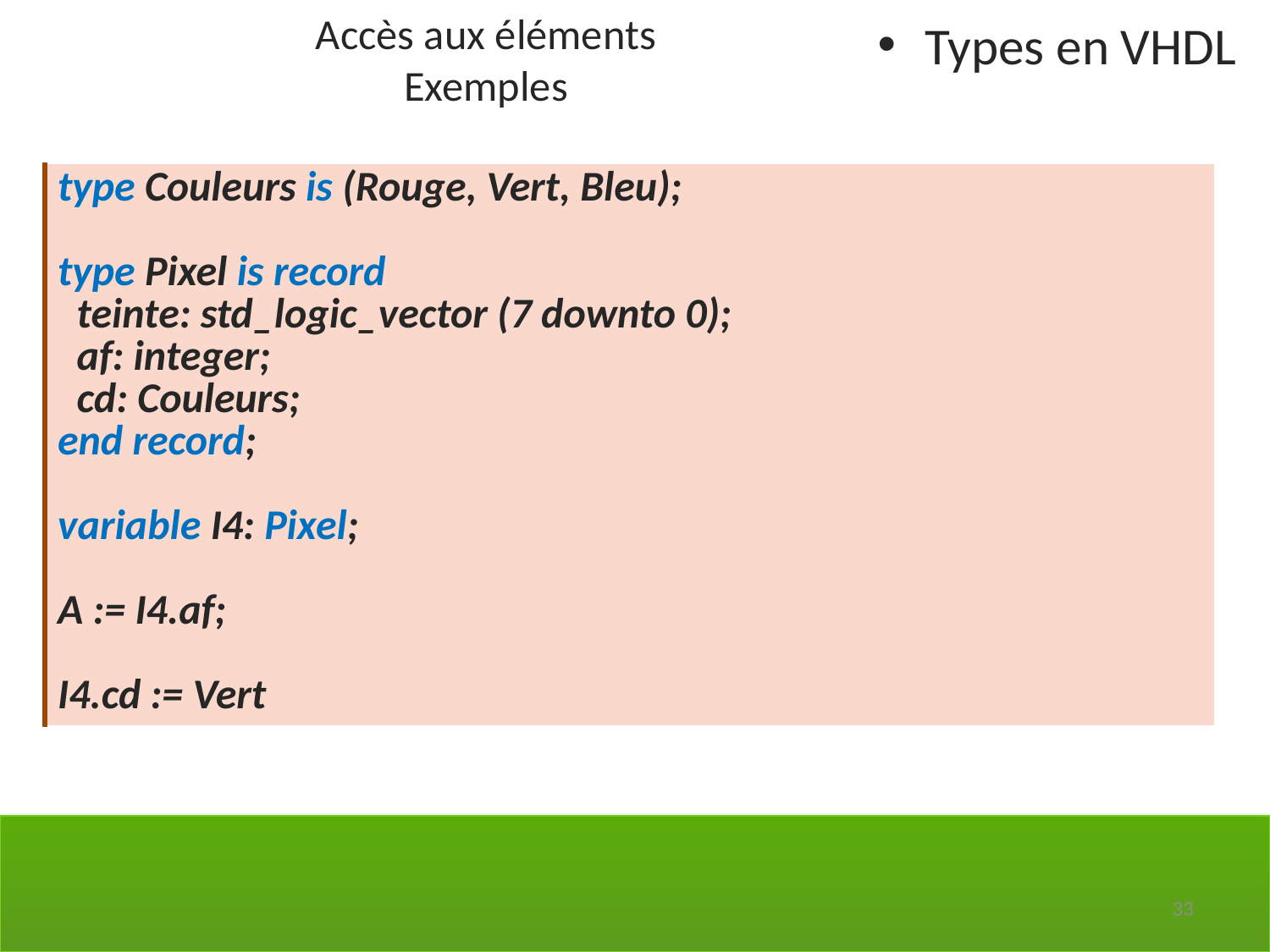

Accès aux éléments
Exemples
Types en VHDL
| type Couleurs is (Rouge, Vert, Bleu); type Pixel is record teinte: std\_logic\_vector (7 downto 0); af: integer; cd: Couleurs; end record; variable I4: Pixel; A := I4.af; I4.cd := Vert |
| --- |
33